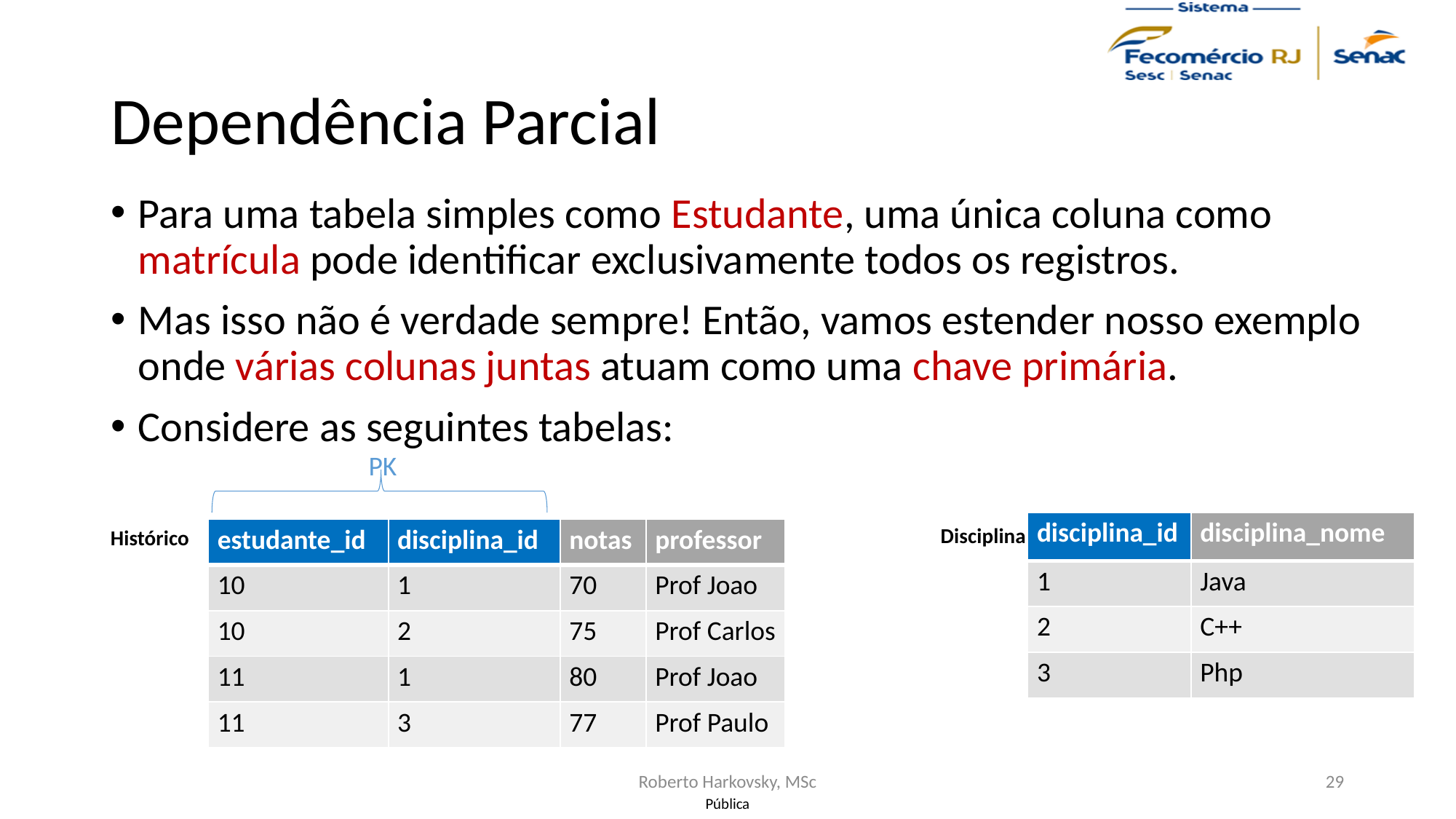

# Dependência Parcial
Para uma tabela simples como Estudante, uma única coluna como matrícula pode identificar exclusivamente todos os registros.
Mas isso não é verdade sempre! Então, vamos estender nosso exemplo onde várias colunas juntas atuam como uma chave primária.
Considere as seguintes tabelas:
PK
| disciplina\_id | disciplina\_nome |
| --- | --- |
| 1 | Java |
| 2 | C++ |
| 3 | Php |
Disciplina
Histórico
| estudante\_id | disciplina\_id | notas | professor |
| --- | --- | --- | --- |
| 10 | 1 | 70 | Prof Joao |
| 10 | 2 | 75 | Prof Carlos |
| 11 | 1 | 80 | Prof Joao |
| 11 | 3 | 77 | Prof Paulo |
Roberto Harkovsky, MSc
29